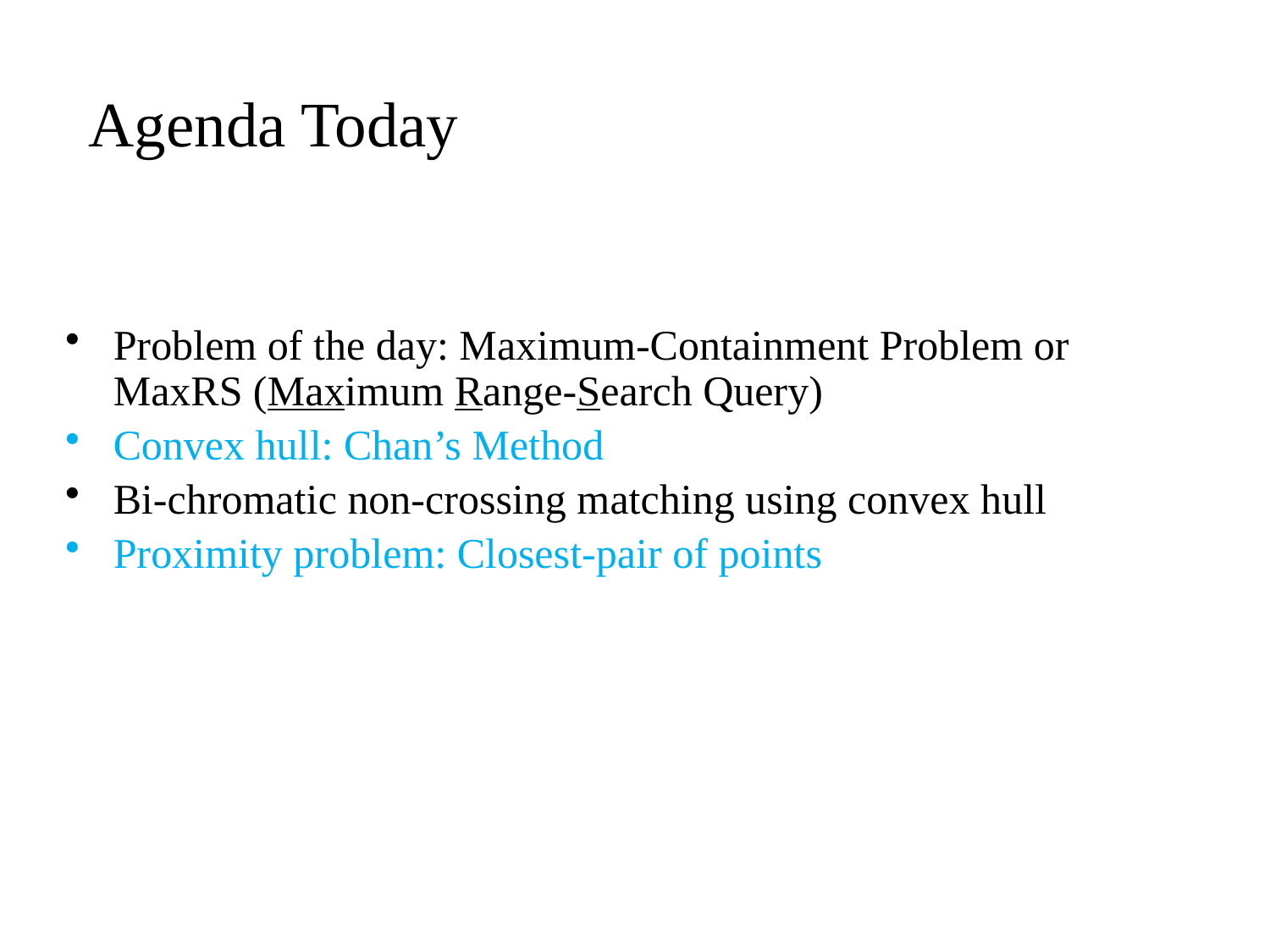

# Agenda Today
Problem of the day: Maximum-Containment Problem or MaxRS (Maximum Range-Search Query)
Convex hull: Chan’s Method
Bi-chromatic non-crossing matching using convex hull
Proximity problem: Closest-pair of points